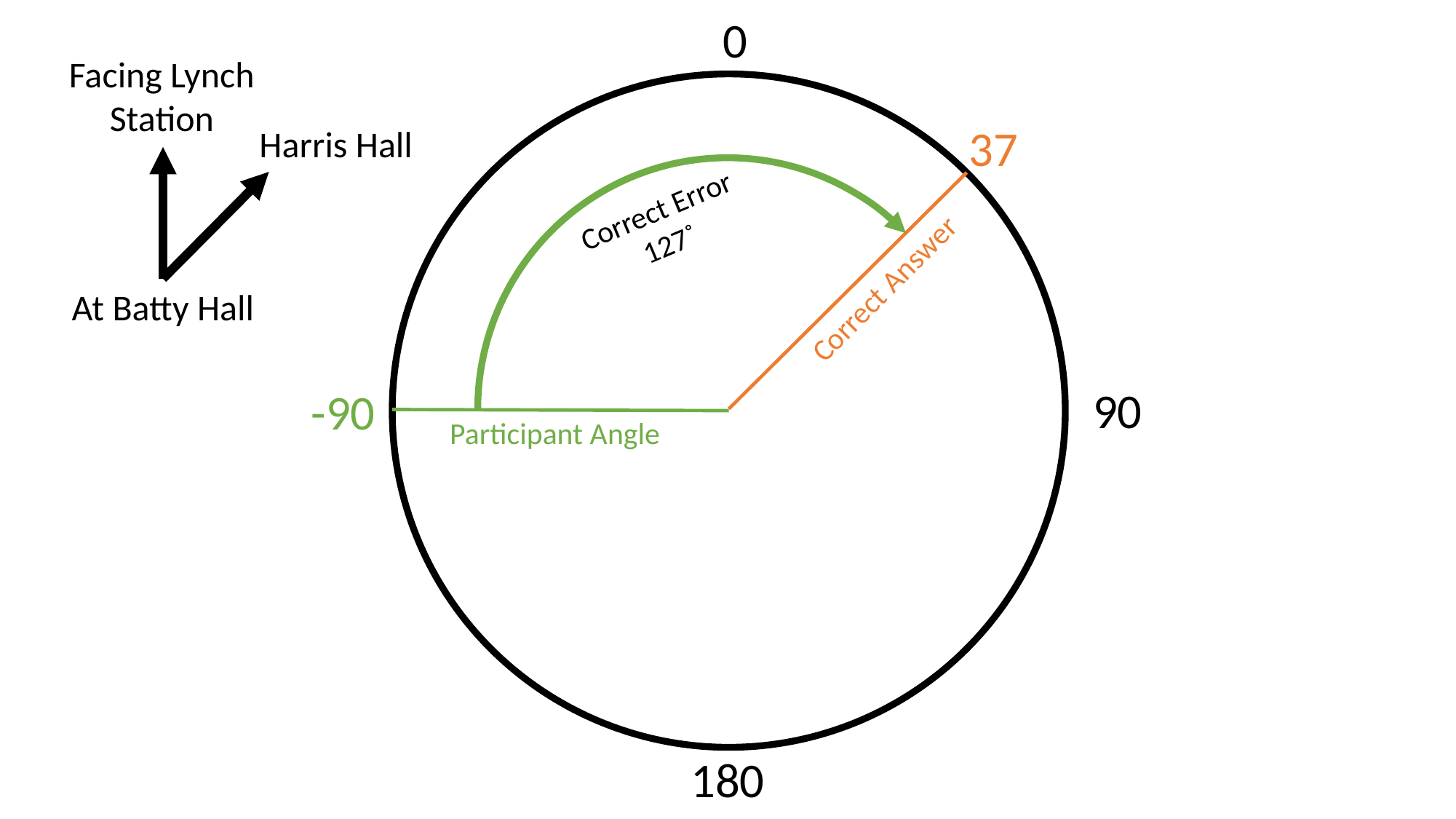

0
Facing Lynch Station
Harris Hall
At Batty Hall

37

Correct Error
127˚
Correct Answer
90
-90
Participant Angle
180